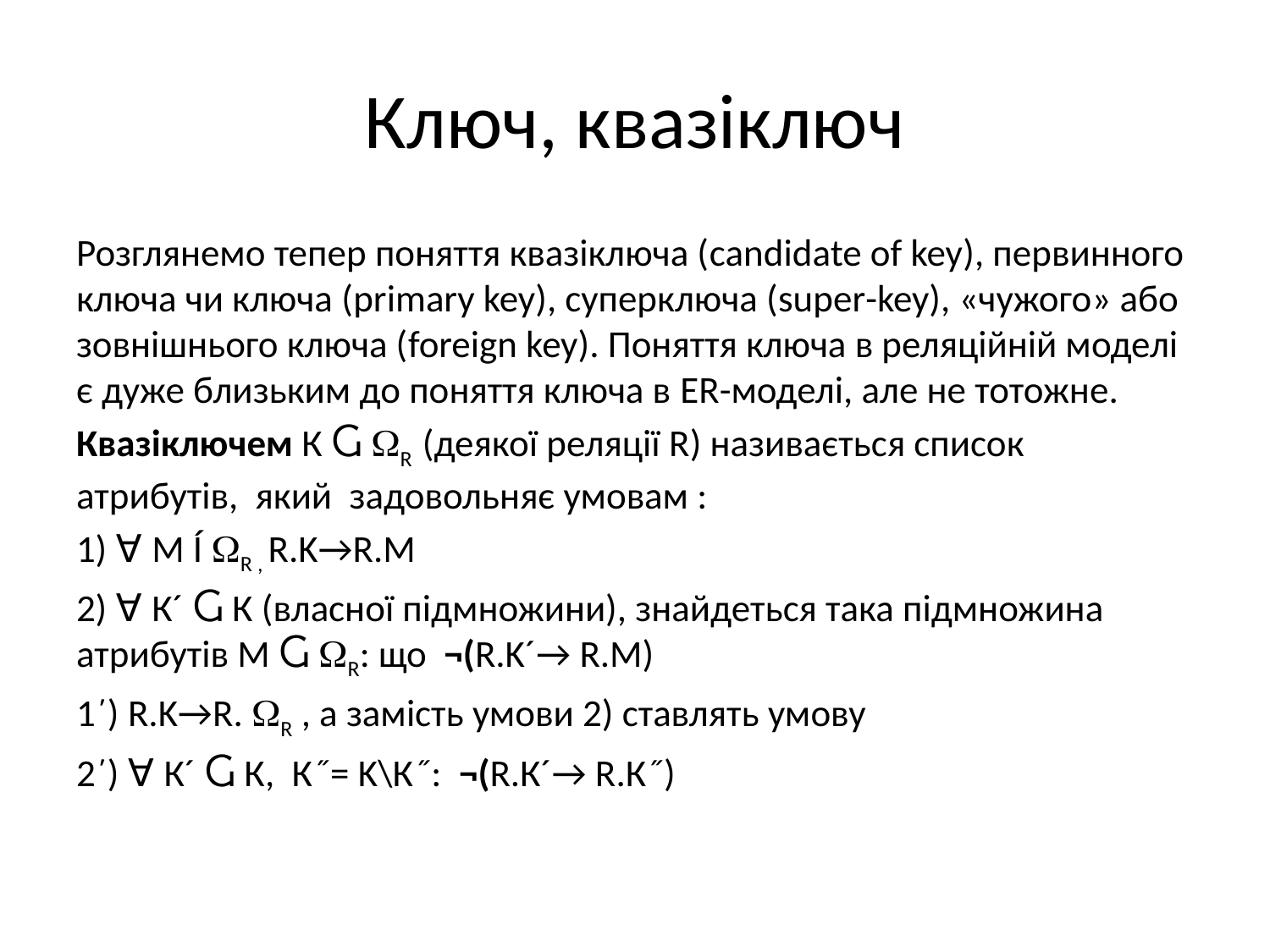

# Ключ, квазіключ
Розглянемо тепер поняття квазіключа (candidate of key), первинного ключа чи ключа (primary key), суперключа (super-key), «чужого» або зовнішнього ключа (foreign key). Поняття ключа в реляційній моделі є дуже близьким до поняття ключа в ER-моделі, але не тотожне.
Квазіключем К Ⴚ ΩR  (деякої реляції R) називається список атрибутів,  який  задовольняє умовам :
1) ꓯ М Í ΩR , R.K→R.M
2) ꓯ К´ Ⴚ К (власної підмножини), знайдеться така підмножина атрибутів М Ⴚ ΩR: що  ¬(R.K´→ R.M)
1΄) R.K→R. ΩR , а замість умови 2) ставлять умову
2΄) ꓯ К´ Ⴚ К,  К˝= K\К˝:  ¬(R.К´→ R.К˝)